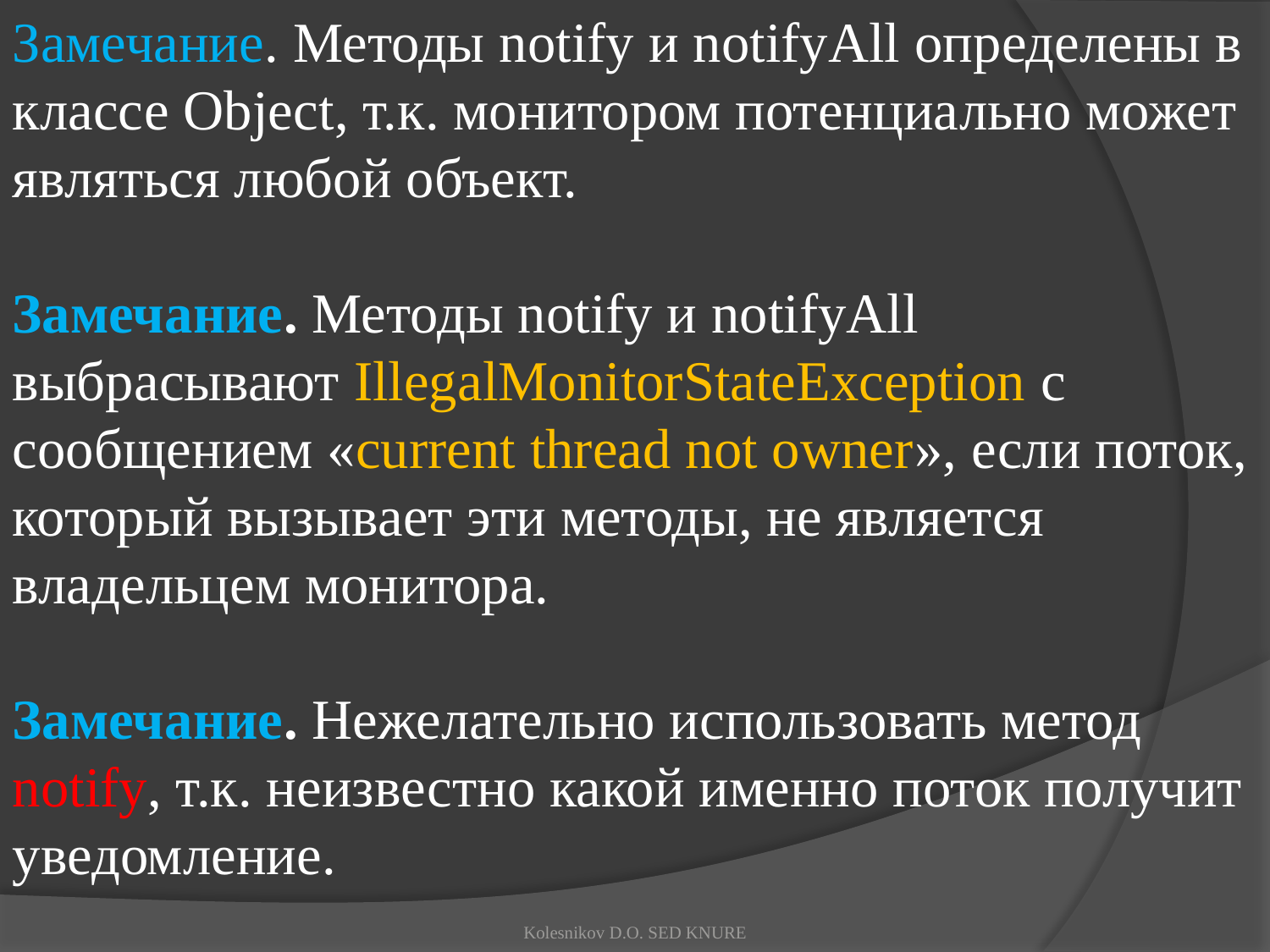

Замечание. Методы notify и notifyAll определены в классе Object, т.к. монитором потенциально может являться любой объект.

Замечание. Методы notify и notifyAll выбрасывают IllegalMonitorStateException с сообщением «current thread not owner», если поток, который вызывает эти методы, не является владельцем монитора.

Замечание. Нежелательно использовать метод notify, т.к. неизвестно какой именно поток получит уведомление.
Kolesnikov D.O. SED KNURE